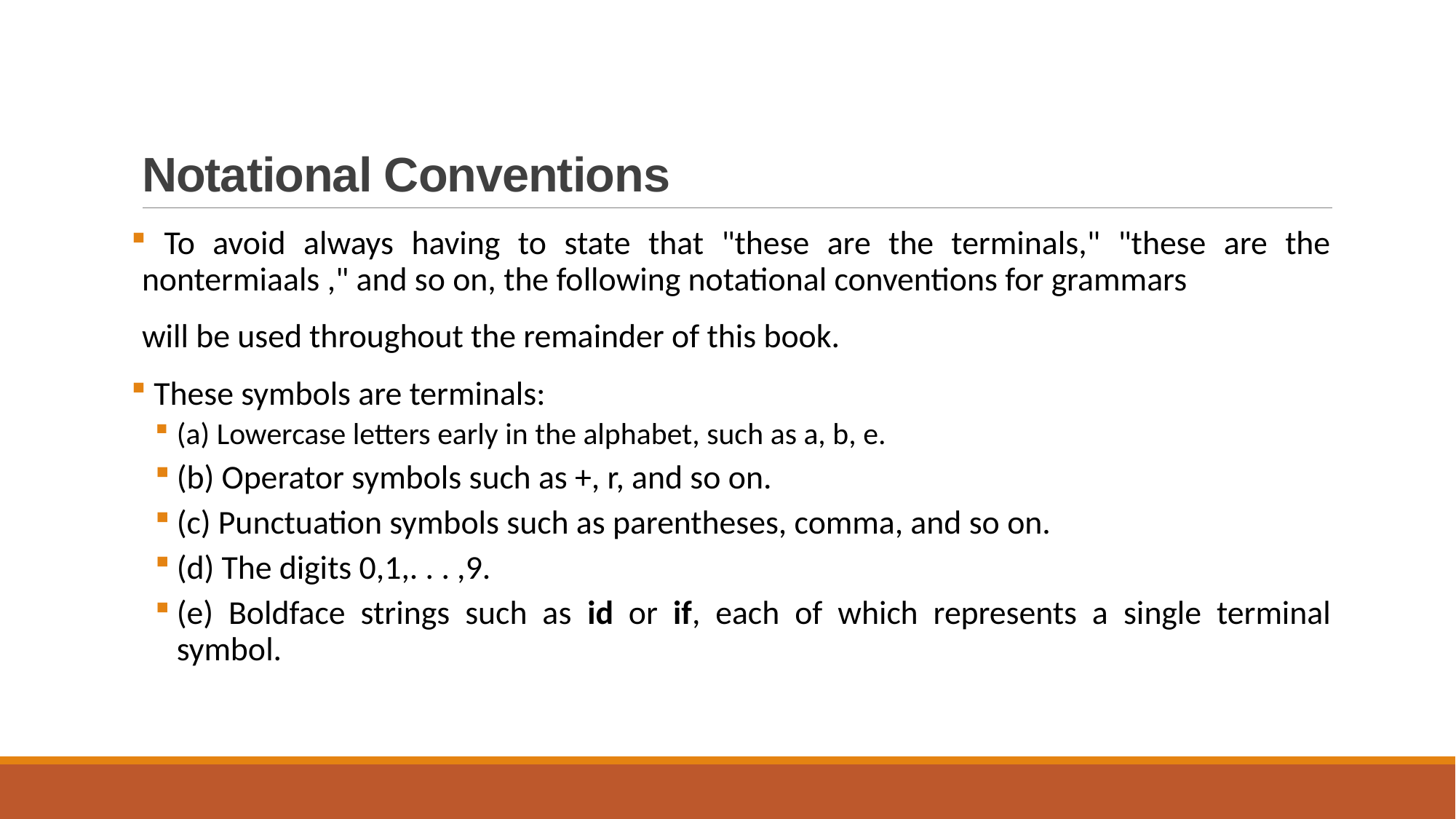

# Notational Conventions
 To avoid always having to state that "these are the terminals," "these are the nontermiaals ," and so on, the following notational conventions for grammars
will be used throughout the remainder of this book.
 These symbols are terminals:
(a) Lowercase letters early in the alphabet, such as a, b, e.
(b) Operator symbols such as +, r, and so on.
(c) Punctuation symbols such as parentheses, comma, and so on.
(d) The digits 0,1,. . . ,9.
(e) Boldface strings such as id or if, each of which represents a single terminal symbol.